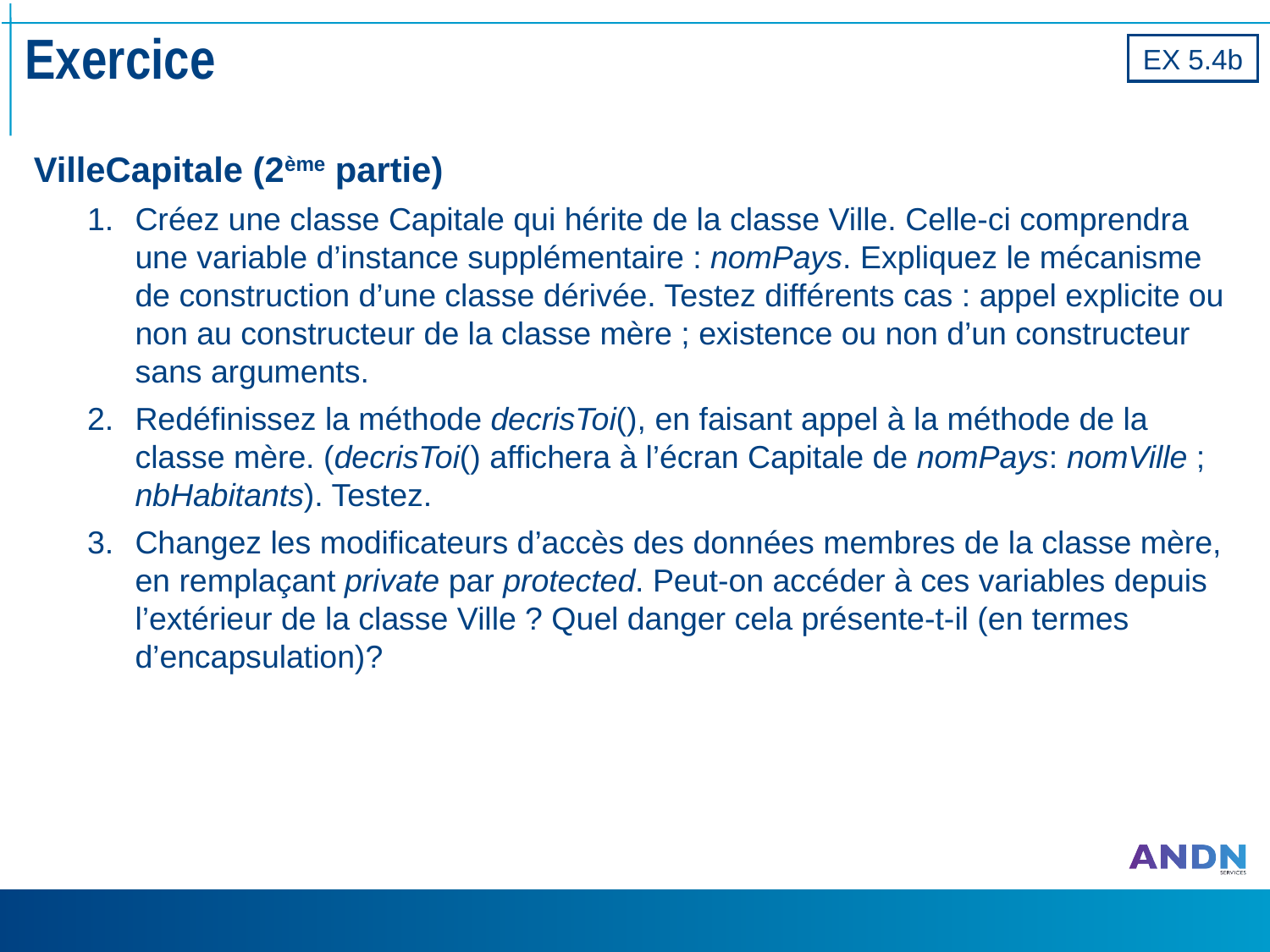

# Exercice
EX 5.4b
VilleCapitale (2ème partie)
Créez une classe Capitale qui hérite de la classe Ville. Celle-ci comprendra une variable d’instance supplémentaire : nomPays. Expliquez le mécanisme de construction d’une classe dérivée. Testez différents cas : appel explicite ou non au constructeur de la classe mère ; existence ou non d’un constructeur sans arguments.
Redéfinissez la méthode decrisToi(), en faisant appel à la méthode de la classe mère. (decrisToi() affichera à l’écran Capitale de nomPays: nomVille ; nbHabitants). Testez.
Changez les modificateurs d’accès des données membres de la classe mère, en remplaçant private par protected. Peut-on accéder à ces variables depuis l’extérieur de la classe Ville ? Quel danger cela présente-t-il (en termes d’encapsulation)?